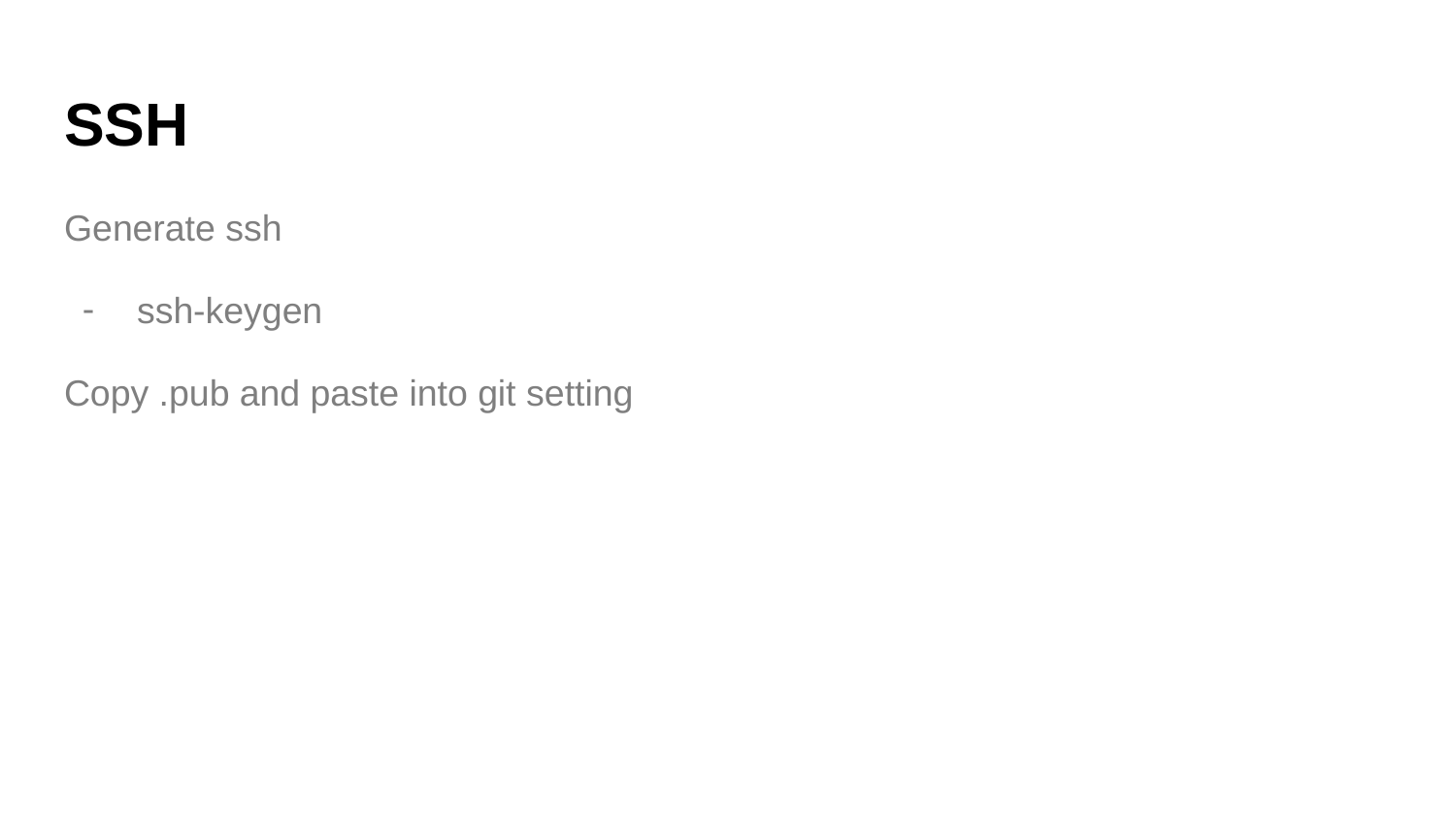

# SSH
Generate ssh
ssh-keygen
Copy .pub and paste into git setting